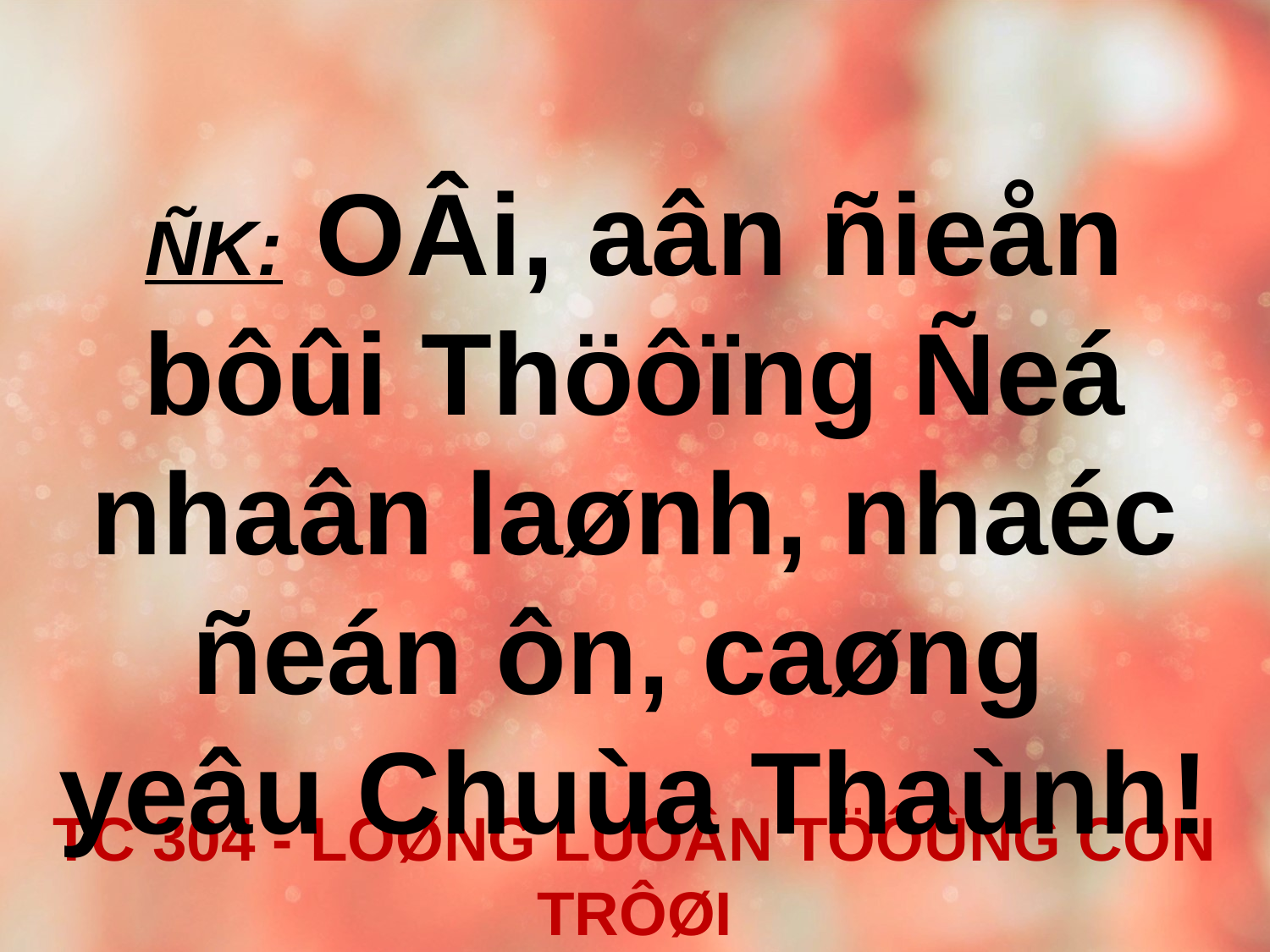

ÑK: OÂi, aân ñieån bôûi Thöôïng Ñeá nhaân laønh, nhaéc ñeán ôn, caøng
yeâu Chuùa Thaùnh!
TC 304 - LOØNG LUOÂN TÖÔÛNG CON TRÔØI